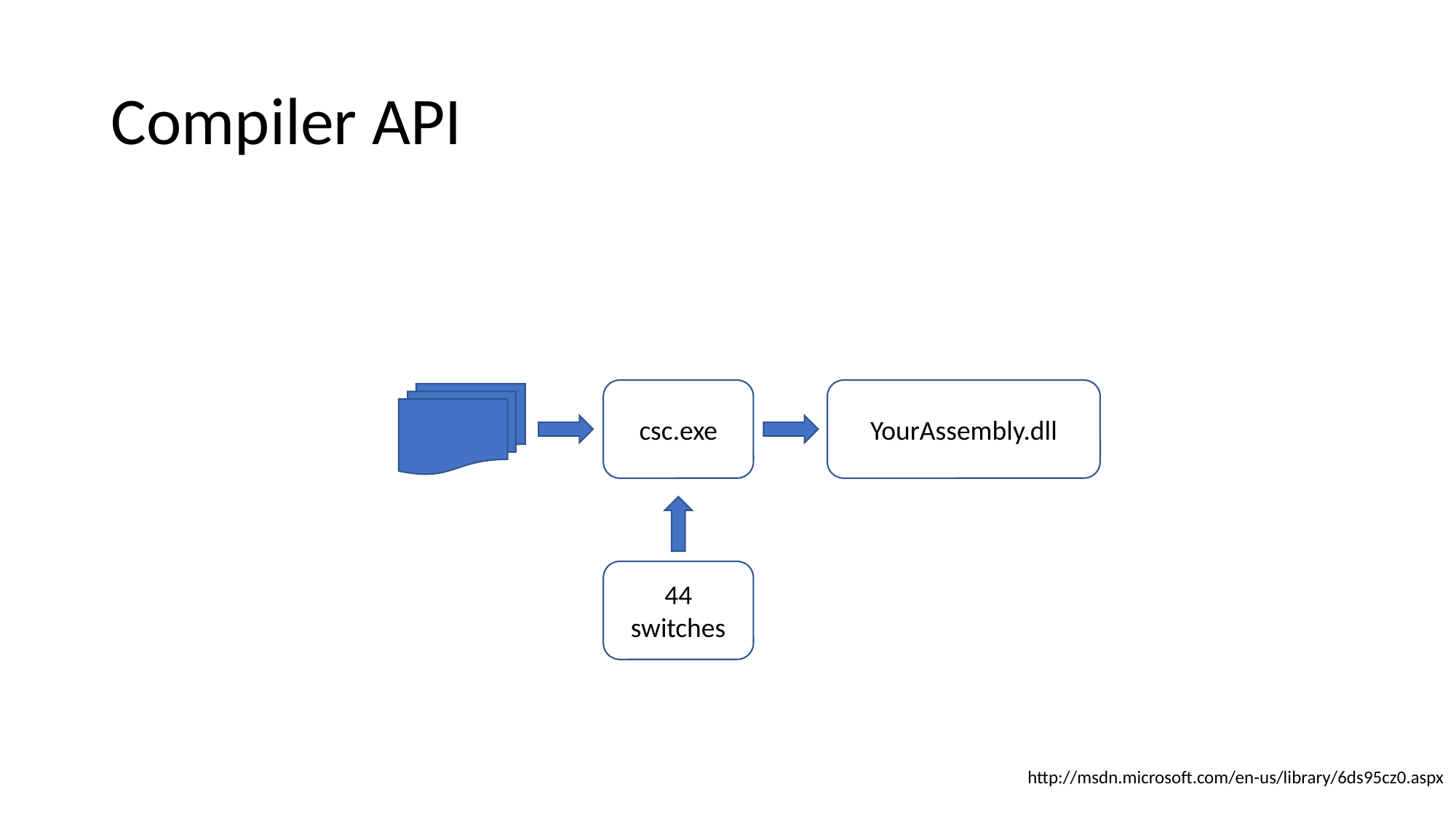

# Compiler API
csc.exe
YourAssembly.dll

44 switches
http://msdn.microsoft.com/en-us/library/6ds95cz0.aspx